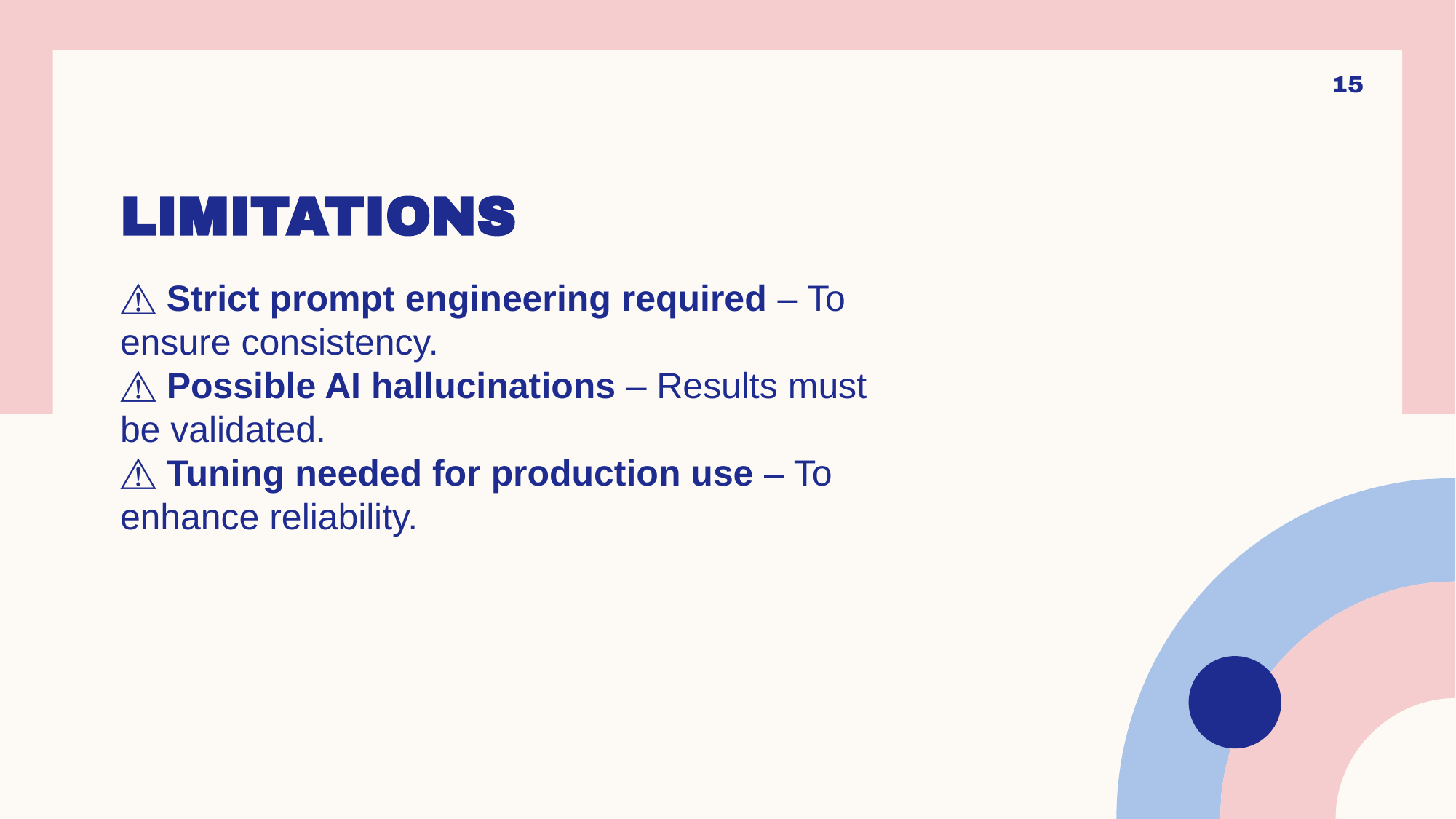

15
# Limitations
⚠️ Strict prompt engineering required – To ensure consistency.
⚠️ Possible AI hallucinations – Results must be validated.
⚠️ Tuning needed for production use – To enhance reliability.